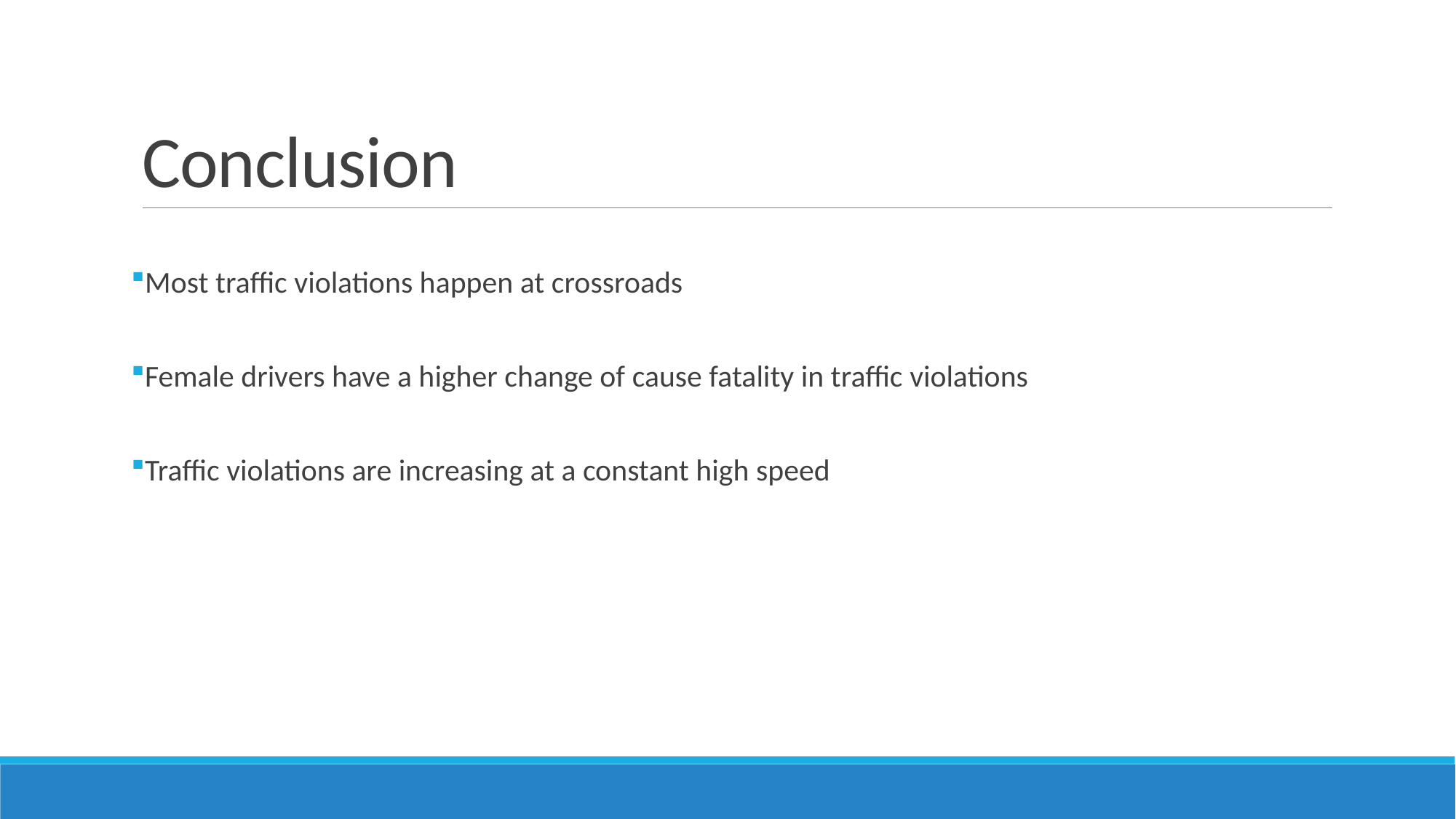

# Conclusion
Most traffic violations happen at crossroads
Female drivers have a higher change of cause fatality in traffic violations
Traffic violations are increasing at a constant high speed